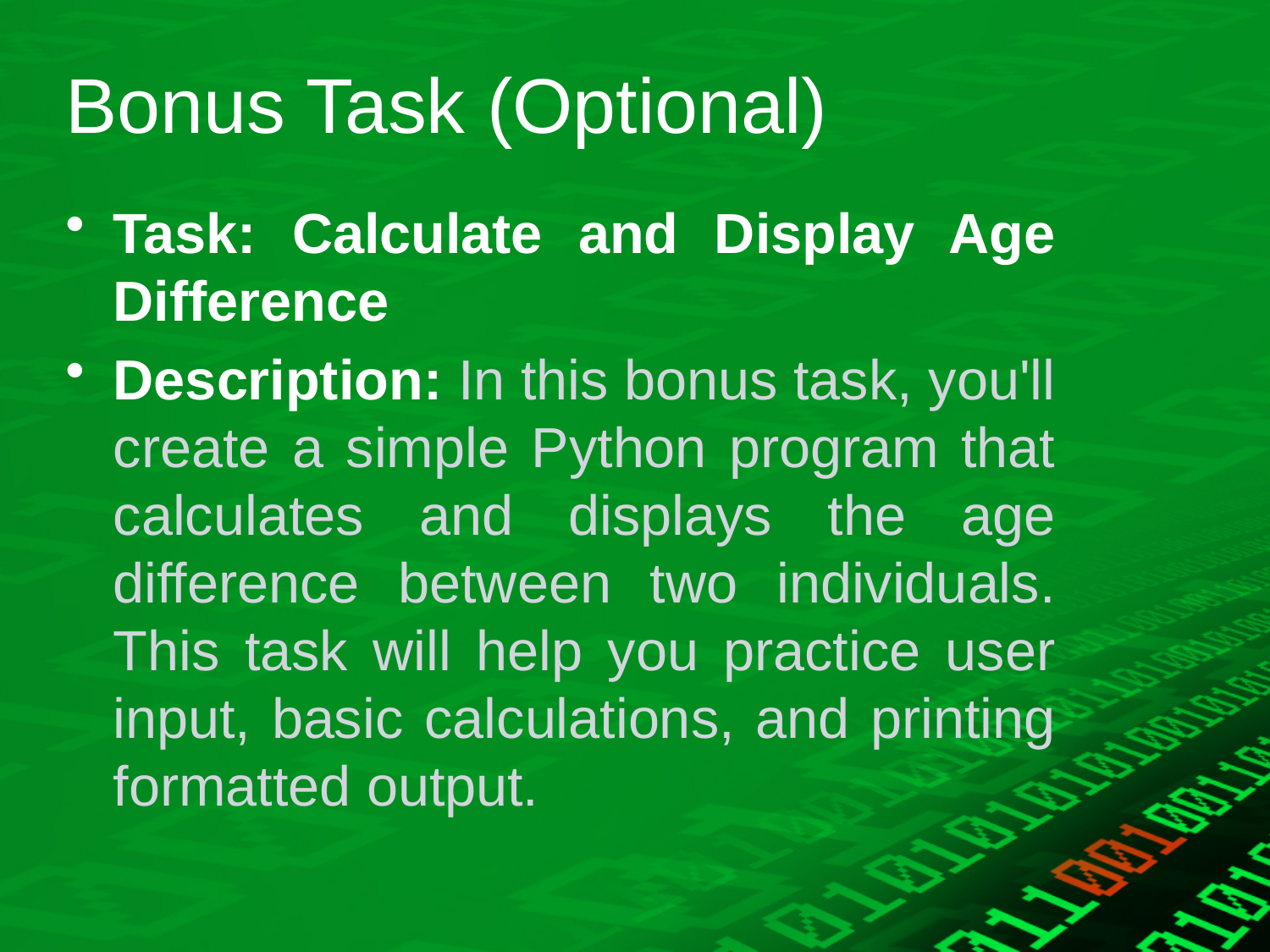

# Bonus Task (Optional)
Task: Calculate and Display Age Difference
Description: In this bonus task, you'll create a simple Python program that calculates and displays the age difference between two individuals. This task will help you practice user input, basic calculations, and printing formatted output.